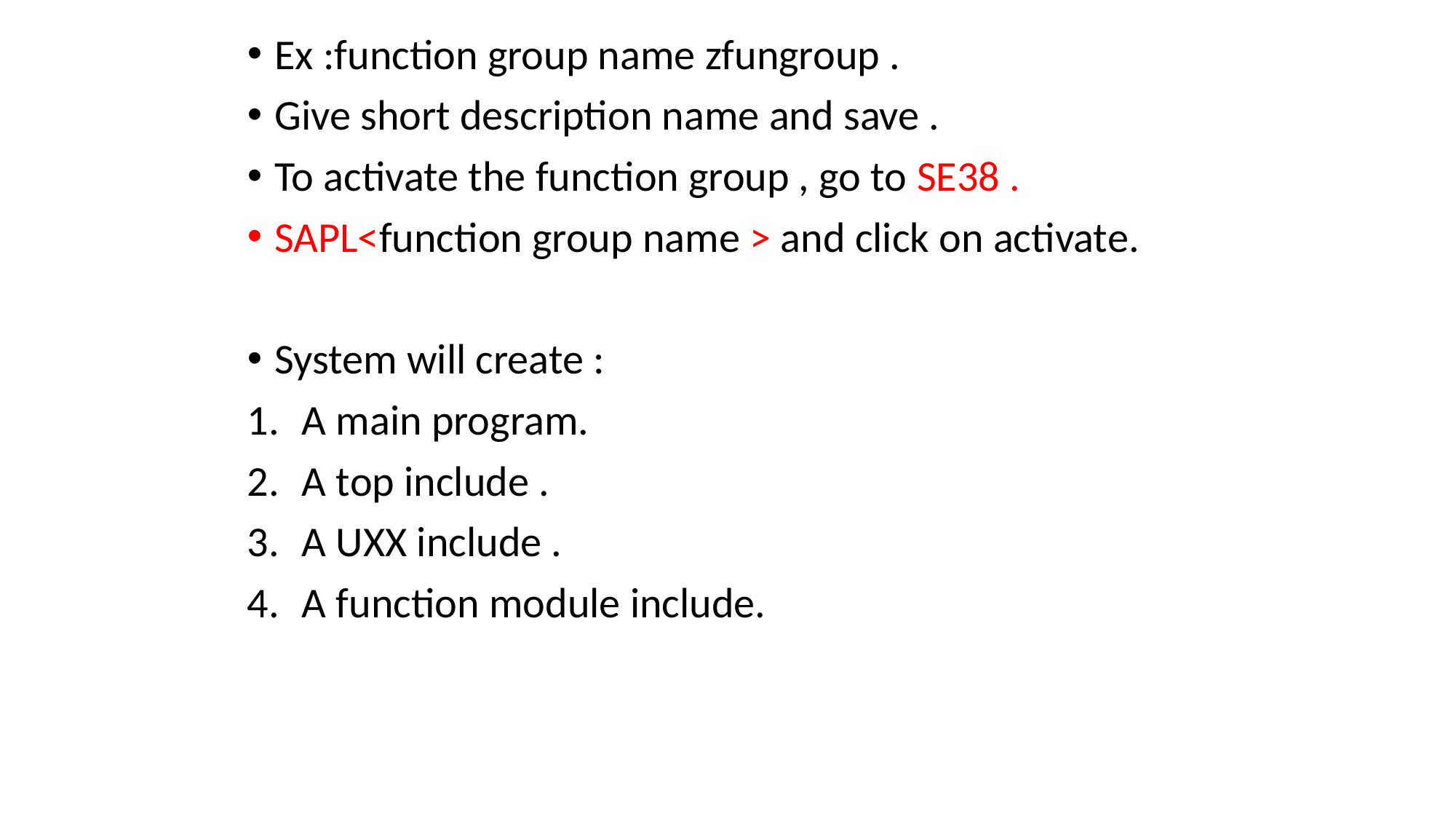

Ex :function group name zfungroup .
Give short description name and save .
To activate the function group , go to SE38 .
SAPL<function group name > and click on activate.

System will create :
A main program.
A top include .
A UXX include .
A function module include.